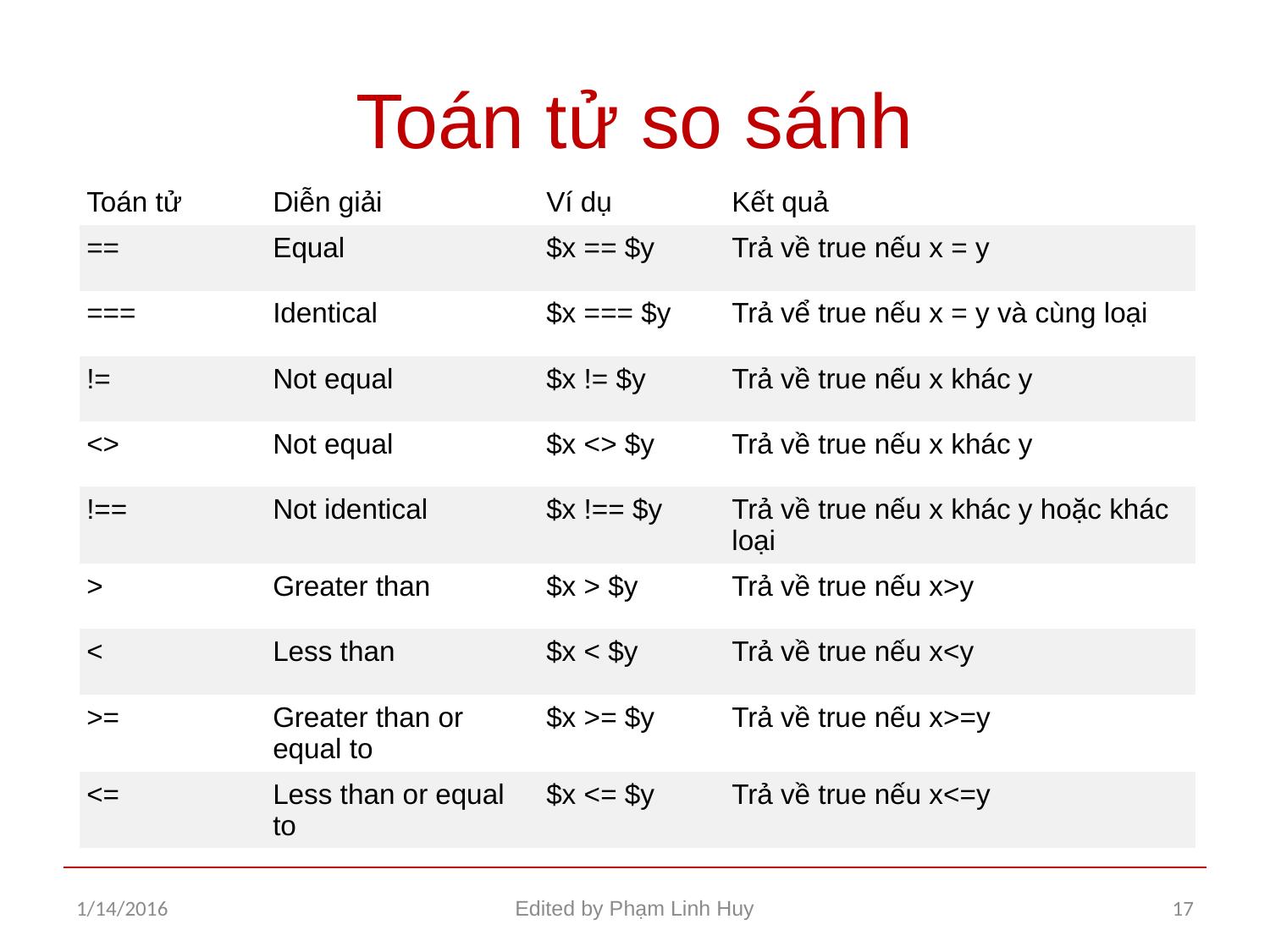

# Toán tử so sánh
| Toán tử | Diễn giải | Ví dụ | Kết quả |
| --- | --- | --- | --- |
| == | Equal | $x == $y | Trả về true nếu x = y |
| === | Identical | $x === $y | Trả vể true nếu x = y và cùng loại |
| != | Not equal | $x != $y | Trả về true nếu x khác y |
| <> | Not equal | $x <> $y | Trả về true nếu x khác y |
| !== | Not identical | $x !== $y | Trả về true nếu x khác y hoặc khác loại |
| > | Greater than | $x > $y | Trả về true nếu x>y |
| < | Less than | $x < $y | Trả về true nếu x<y |
| >= | Greater than or equal to | $x >= $y | Trả về true nếu x>=y |
| <= | Less than or equal to | $x <= $y | Trả về true nếu x<=y |
1/14/2016
Edited by Phạm Linh Huy
17